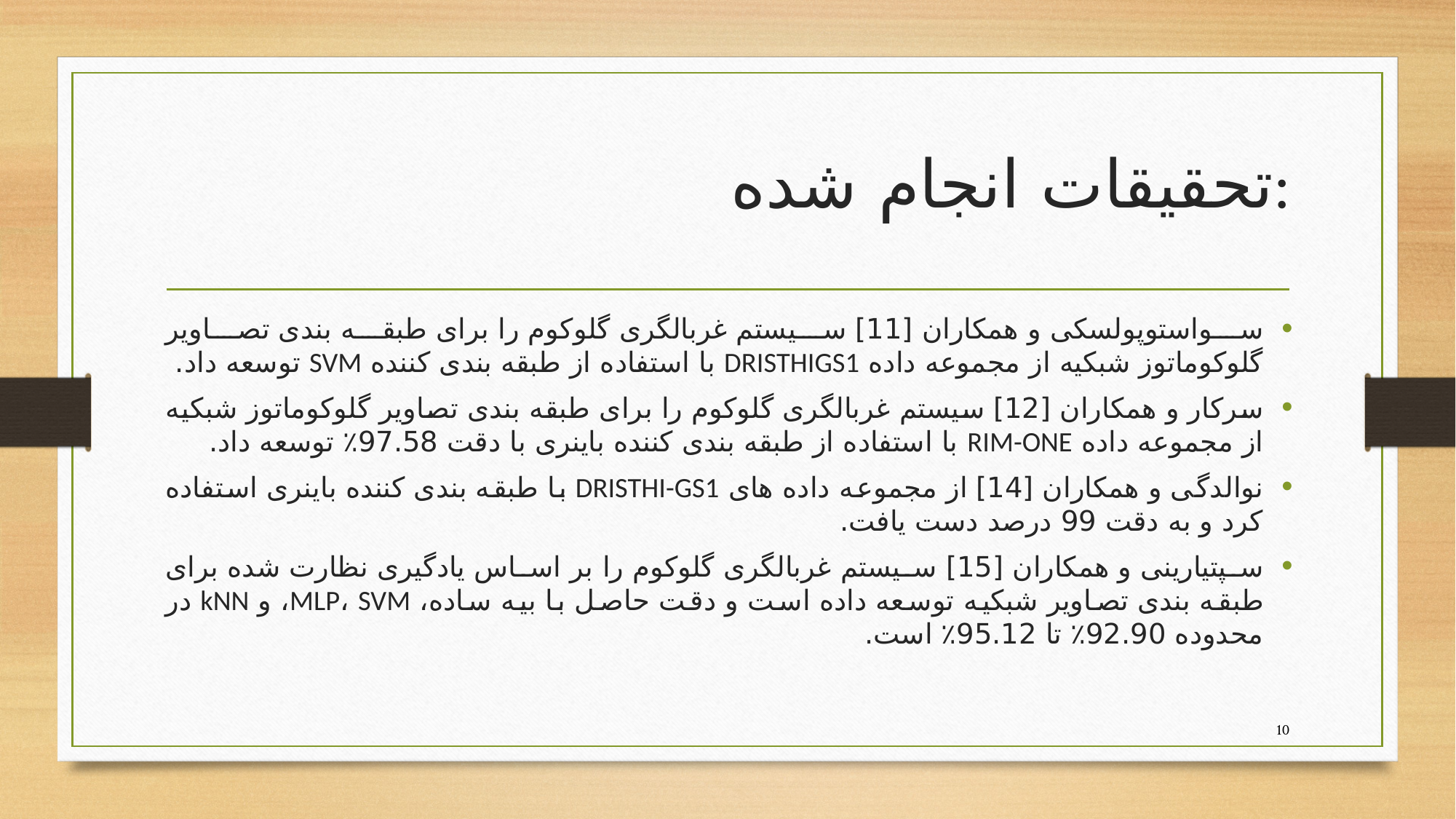

# تحقیقات انجام شده:
سواستوپولسکی و همکاران [11] سیستم غربالگری گلوکوم را برای طبقه بندی تصاویر گلوکوماتوز شبکیه از مجموعه داده DRISTHIGS1 با استفاده از طبقه بندی کننده SVM توسعه داد.
سرکار و همکاران [12] سیستم غربالگری گلوکوم را برای طبقه بندی تصاویر گلوکوماتوز شبکیه از مجموعه داده RIM-ONE با استفاده از طبقه بندی کننده باینری با دقت 97.58٪ توسعه داد.
نوالدگی و همکاران [14] از مجموعه داده های DRISTHI-GS1 با طبقه بندی کننده باینری استفاده کرد و به دقت 99 درصد دست یافت.
سپتیارینی و همکاران [15] سیستم غربالگری گلوکوم را بر اساس یادگیری نظارت شده برای طبقه بندی تصاویر شبکیه توسعه داده است و دقت حاصل با بیه ساده، MLP، SVM، و kNN در محدوده 92.90٪ تا 95.12٪ است.

10